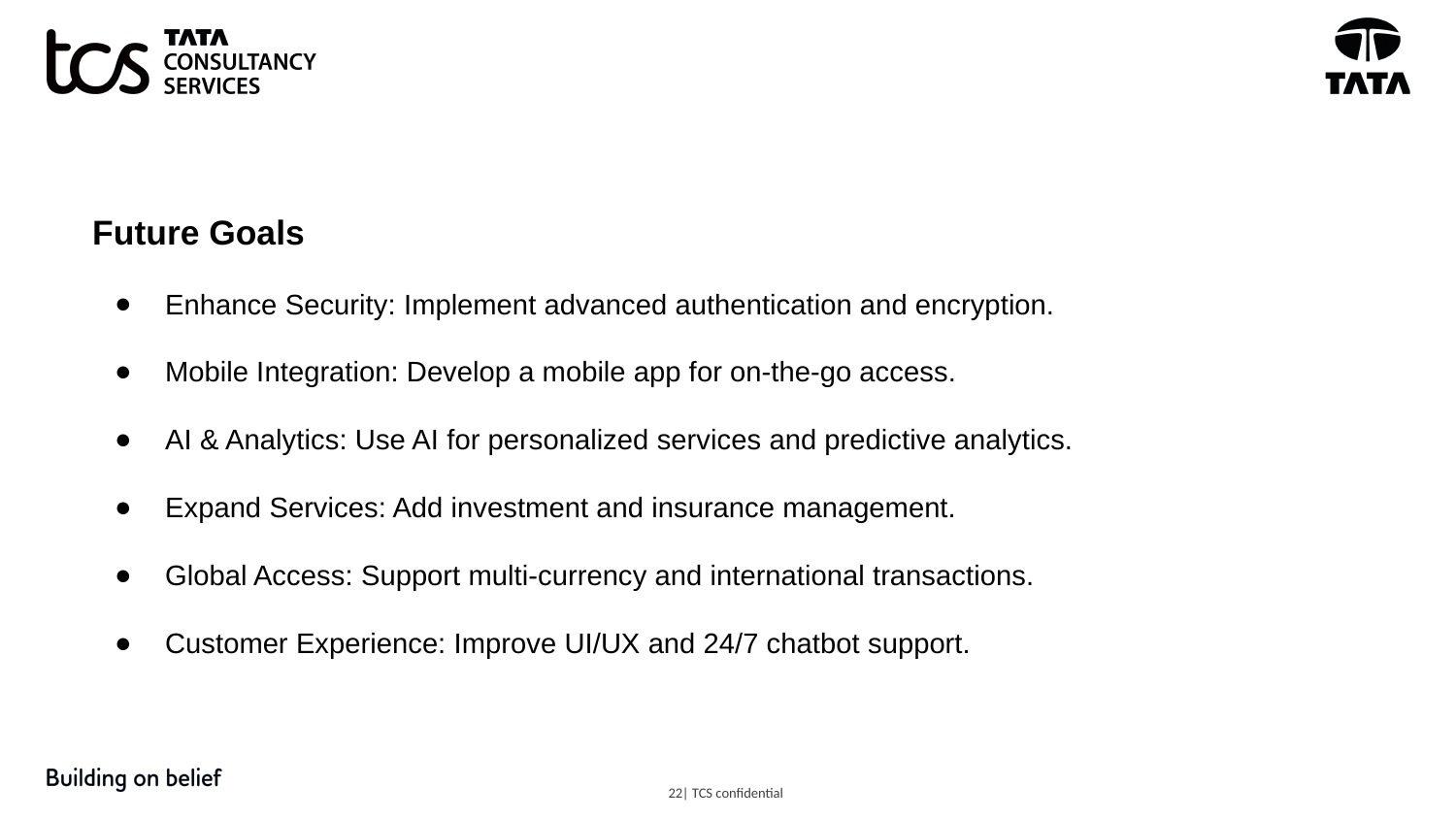

Future Goals

Enhance Security: Implement advanced authentication and encryption.

Mobile Integration: Develop a mobile app for on-the-go access.

AI & Analytics: Use AI for personalized services and predictive analytics.

Expand Services: Add investment and insurance management.

Global Access: Support multi-currency and international transactions.

Customer Experience: Improve UI/UX and 24/7 chatbot support.

22| TCS confidential